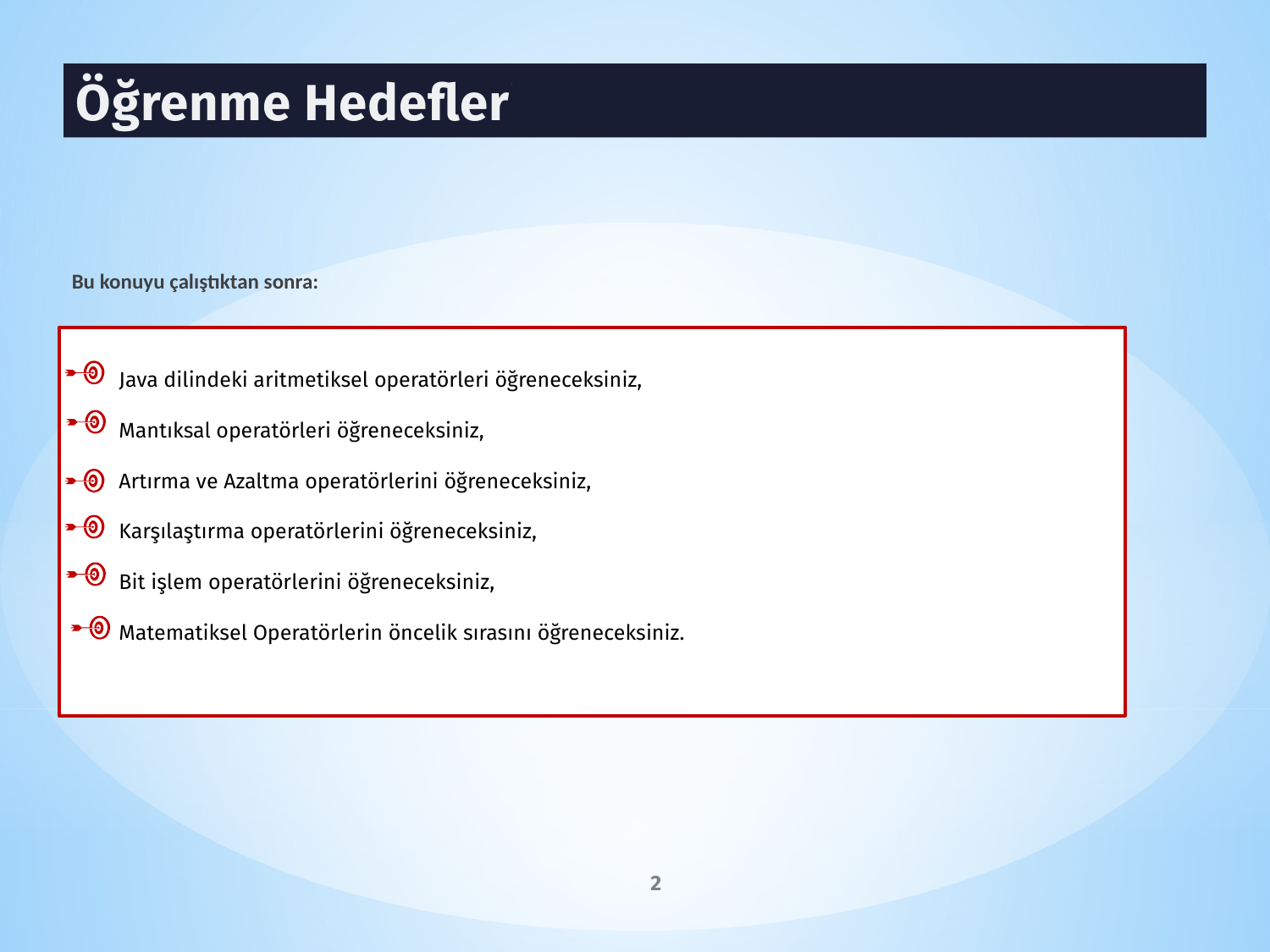

# Öğrenme Hedefleri
Bu konuyu çalıştıktan sonra:

Java dilindeki aritmetiksel operatörleri öğreneceksiniz,
Mantıksal operatörleri öğreneceksiniz,
Artırma ve Azaltma operatörlerini öğreneceksiniz,
Karşılaştırma operatörlerini öğreneceksiniz,
Bit işlem operatörlerini öğreneceksiniz,
Matematiksel Operatörlerin öncelik sırasını öğreneceksiniz.

2